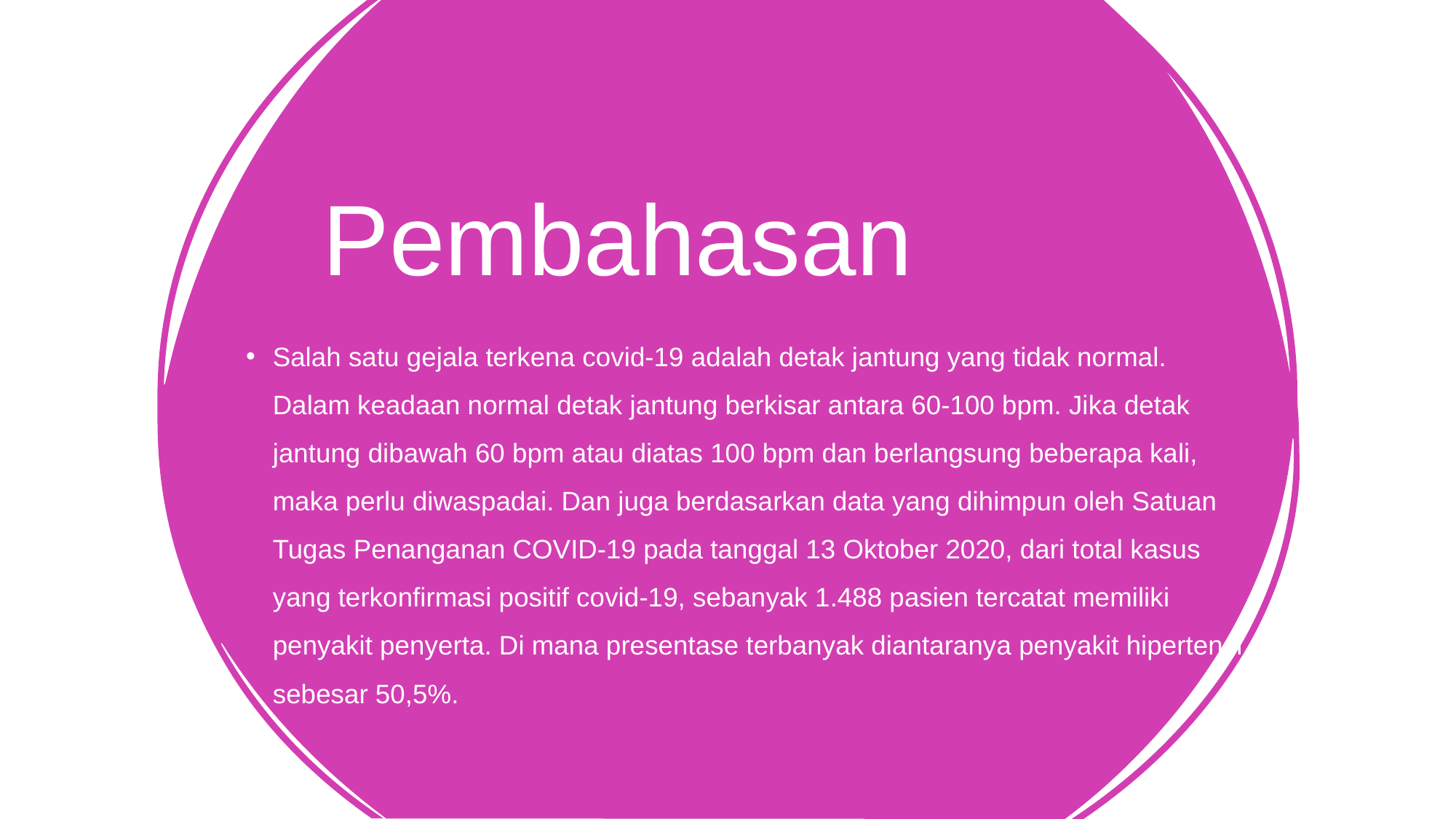

# Pembahasan
Salah satu gejala terkena covid-19 adalah detak jantung yang tidak normal. Dalam keadaan normal detak jantung berkisar antara 60-100 bpm. Jika detak jantung dibawah 60 bpm atau diatas 100 bpm dan berlangsung beberapa kali, maka perlu diwaspadai. Dan juga berdasarkan data yang dihimpun oleh Satuan Tugas Penanganan COVID-19 pada tanggal 13 Oktober 2020, dari total kasus yang terkonfirmasi positif covid-19, sebanyak 1.488 pasien tercatat memiliki penyakit penyerta. Di mana presentase terbanyak diantaranya penyakit hipertensi sebesar 50,5%.